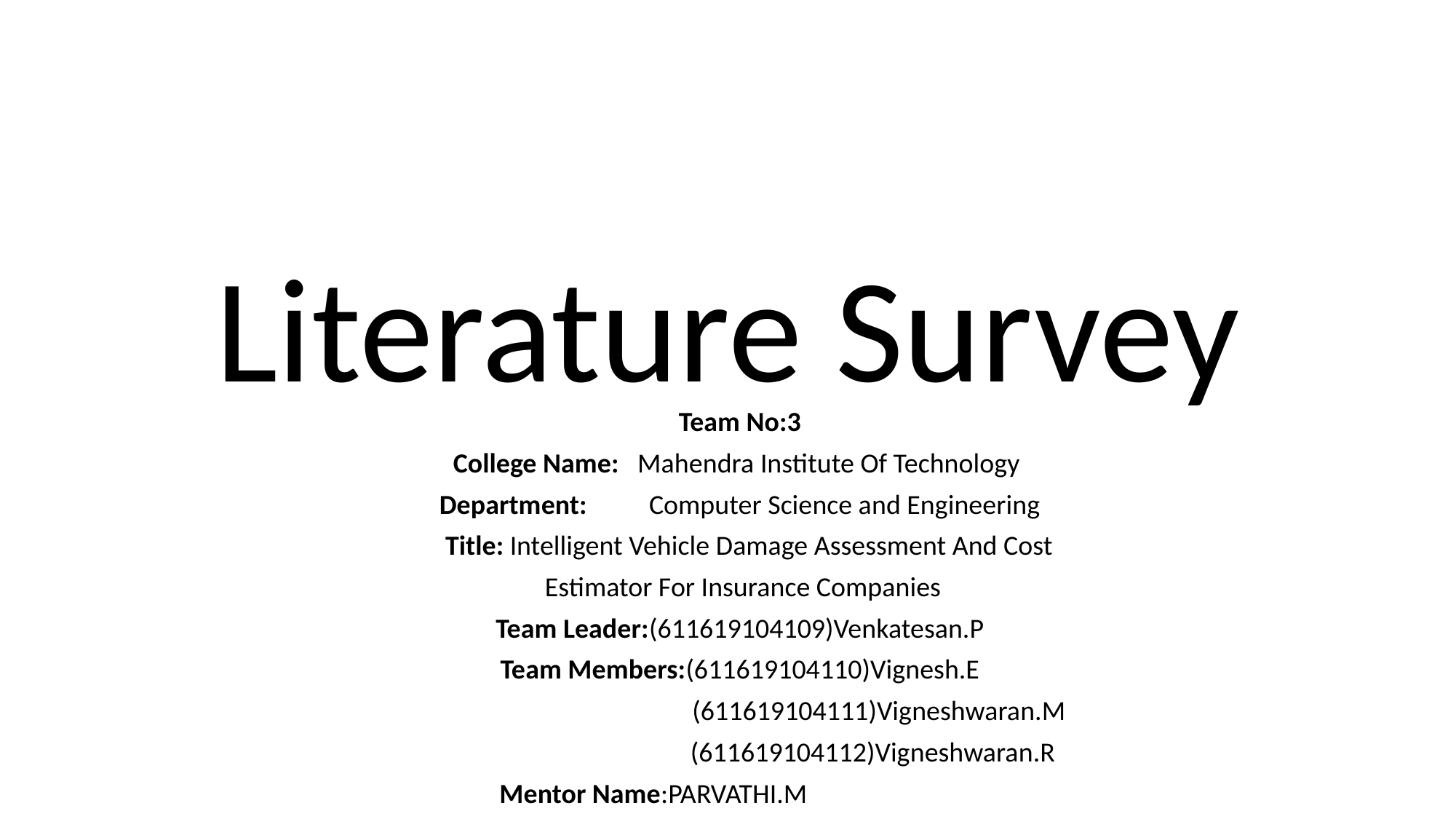

# Literature Survey
Team No:3
College Name:   Mahendra Institute Of Technology
Department:          Computer Science and Engineering
   Title: Intelligent Vehicle Damage Assessment And Cost
 Estimator For Insurance Companies
Team Leader:(611619104109)Venkatesan.P
Team Members:(611619104110)Vignesh.E
                                             (611619104111)Vigneshwaran.M
                                           (611619104112)Vigneshwaran.R
Mentor Name:PARVATHI.M